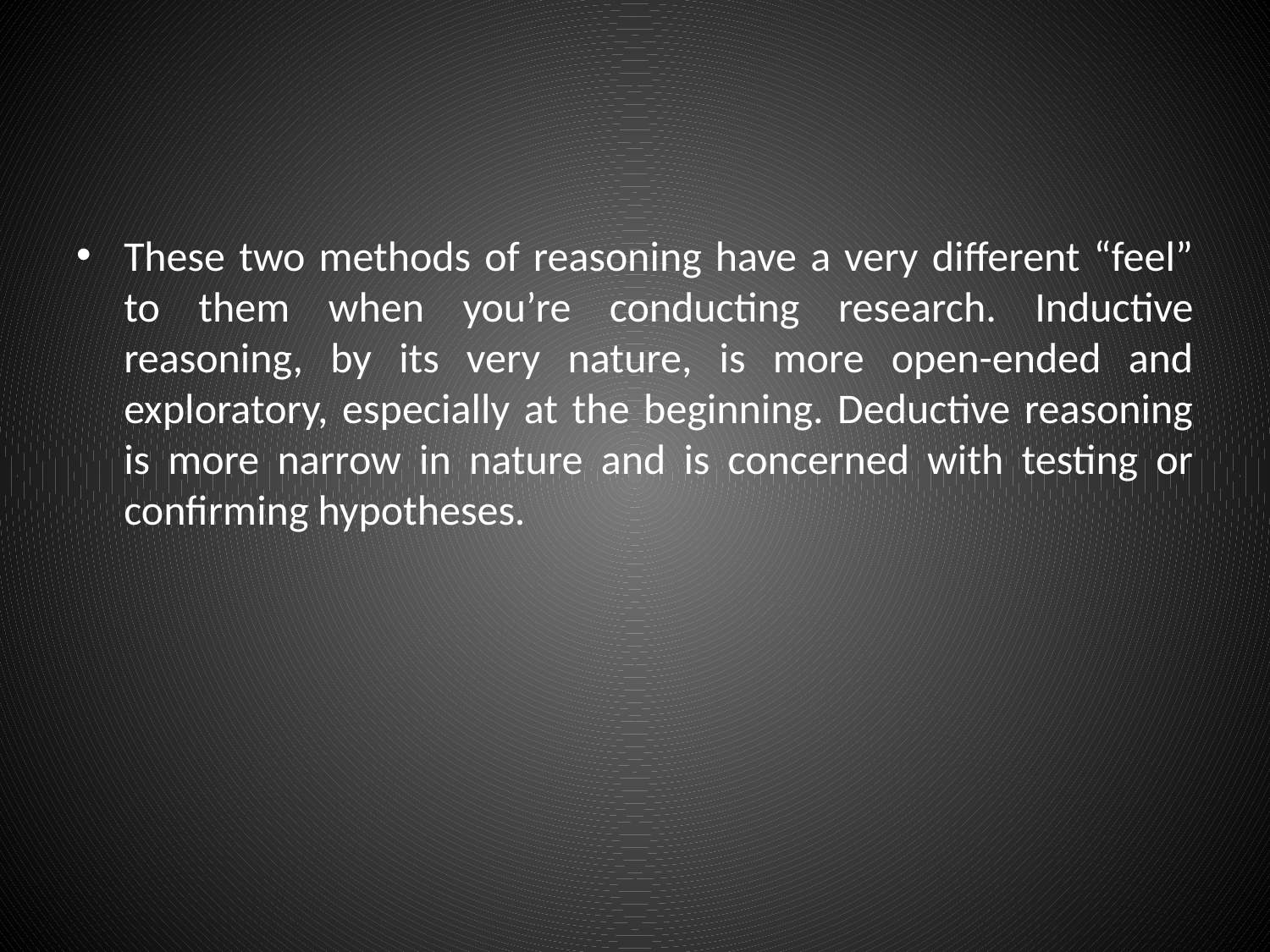

#
These two methods of reasoning have a very different “feel” to them when you’re conducting research. Inductive reasoning, by its very nature, is more open-ended and exploratory, especially at the beginning. Deductive reasoning is more narrow in nature and is concerned with testing or confirming hypotheses.